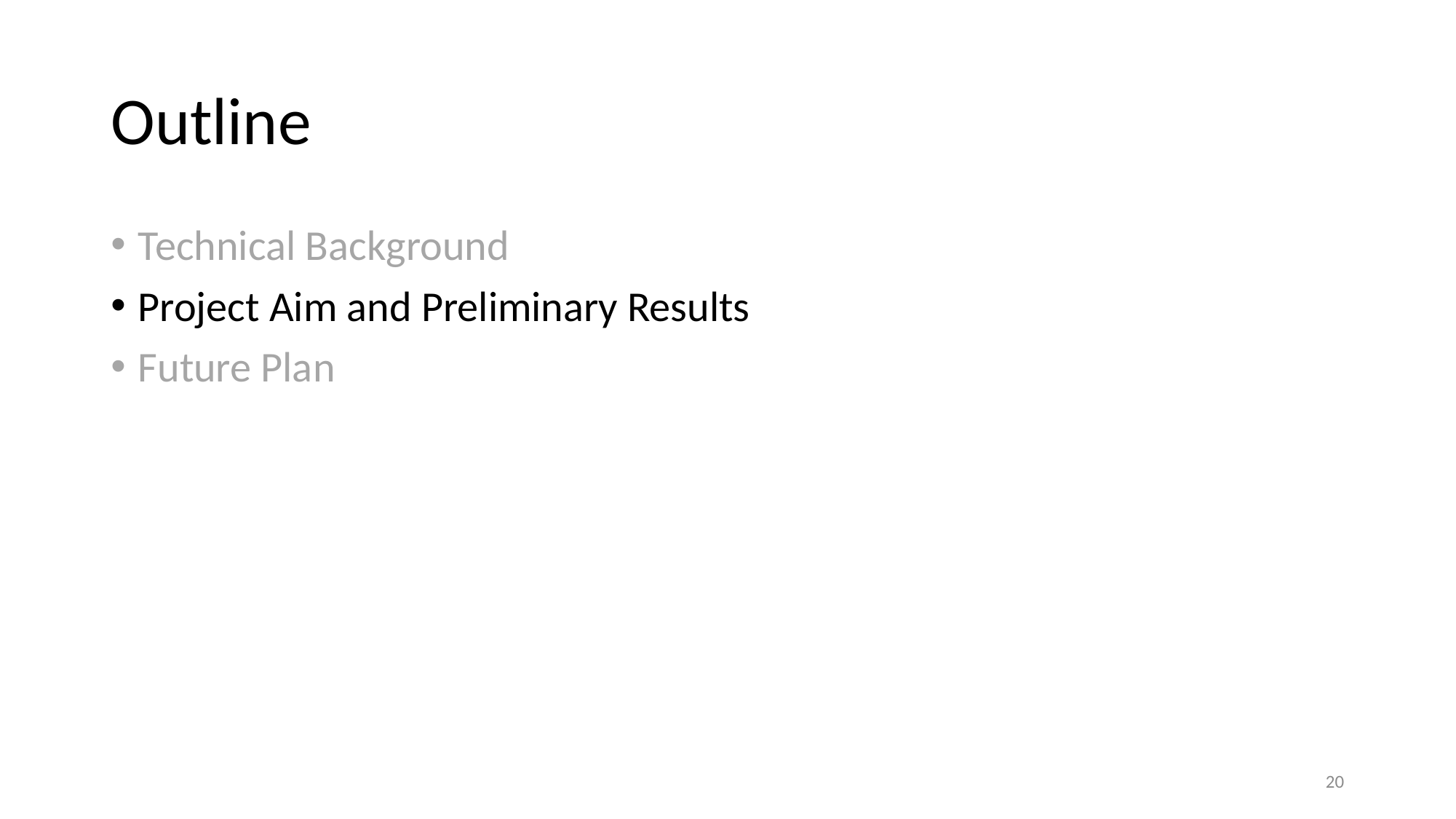

# Outline
Technical Background
Project Aim and Preliminary Results
Future Plan

20